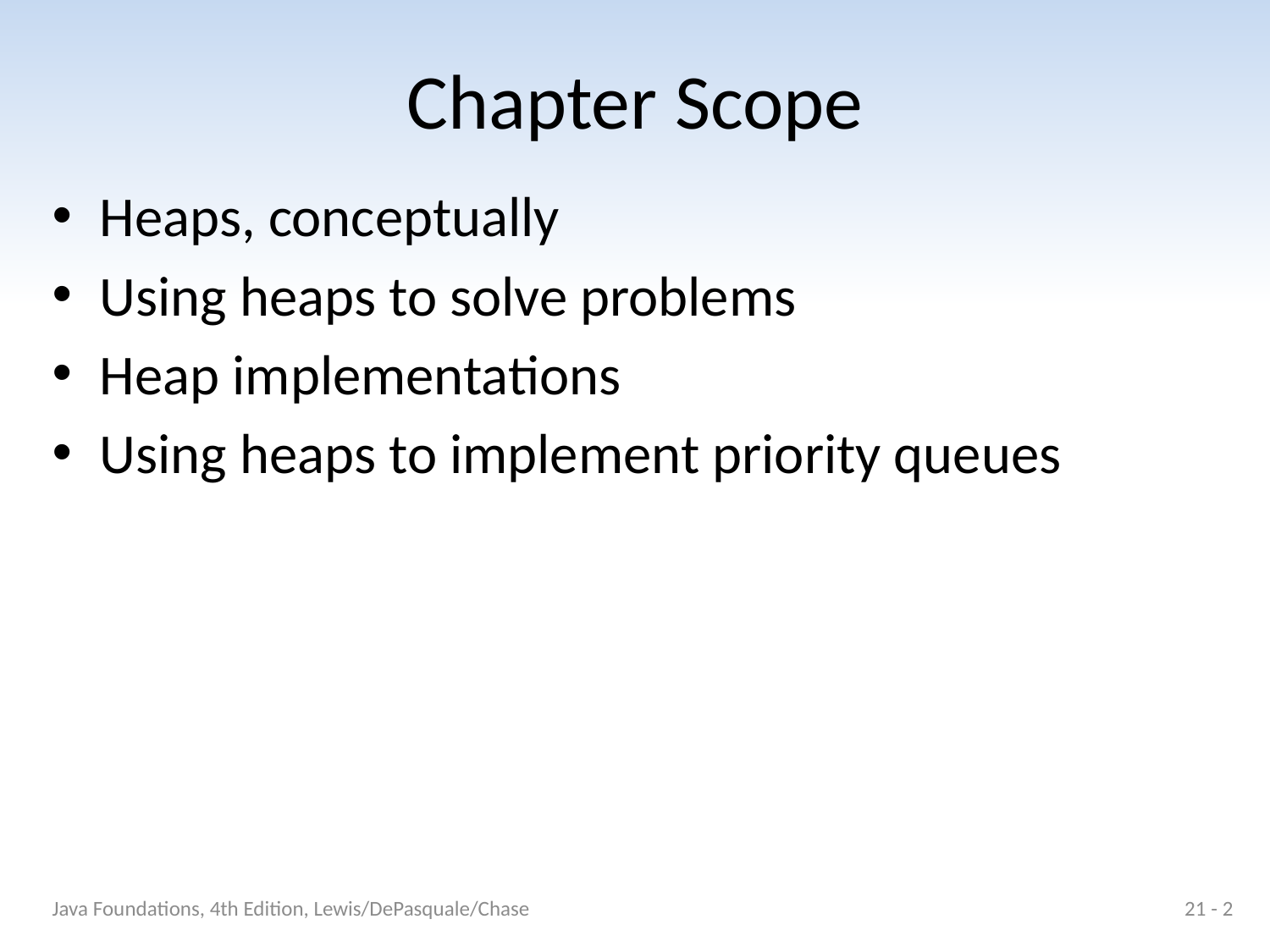

# Chapter Scope
Heaps, conceptually
Using heaps to solve problems
Heap implementations
Using heaps to implement priority queues
Java Foundations, 4th Edition, Lewis/DePasquale/Chase
21 - 2